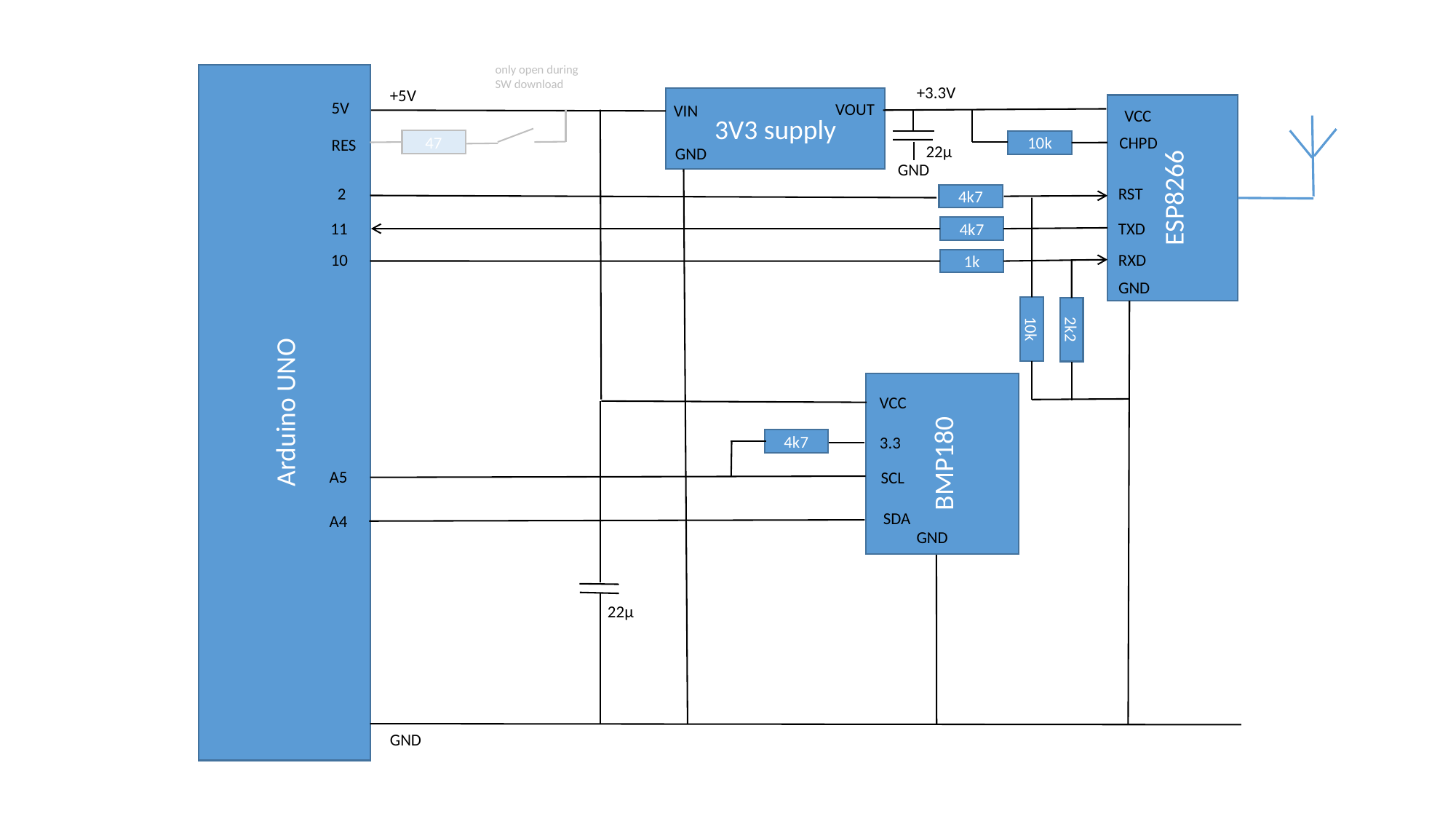

only open during SW download
Arduino UNO
+3.3V
+5V
3V3 supply
5V
VOUT
VIN
ESP8266
VCC
CHPD
RES
47
10k
22µ
GND
GND
2
RST
4k7
11
TXD
4k7
10
RXD
1k
GND
10k
2k2
BMP180
VCC
3.3
4k7
A5
SCL
SDA
A4
GND
22µ
GND